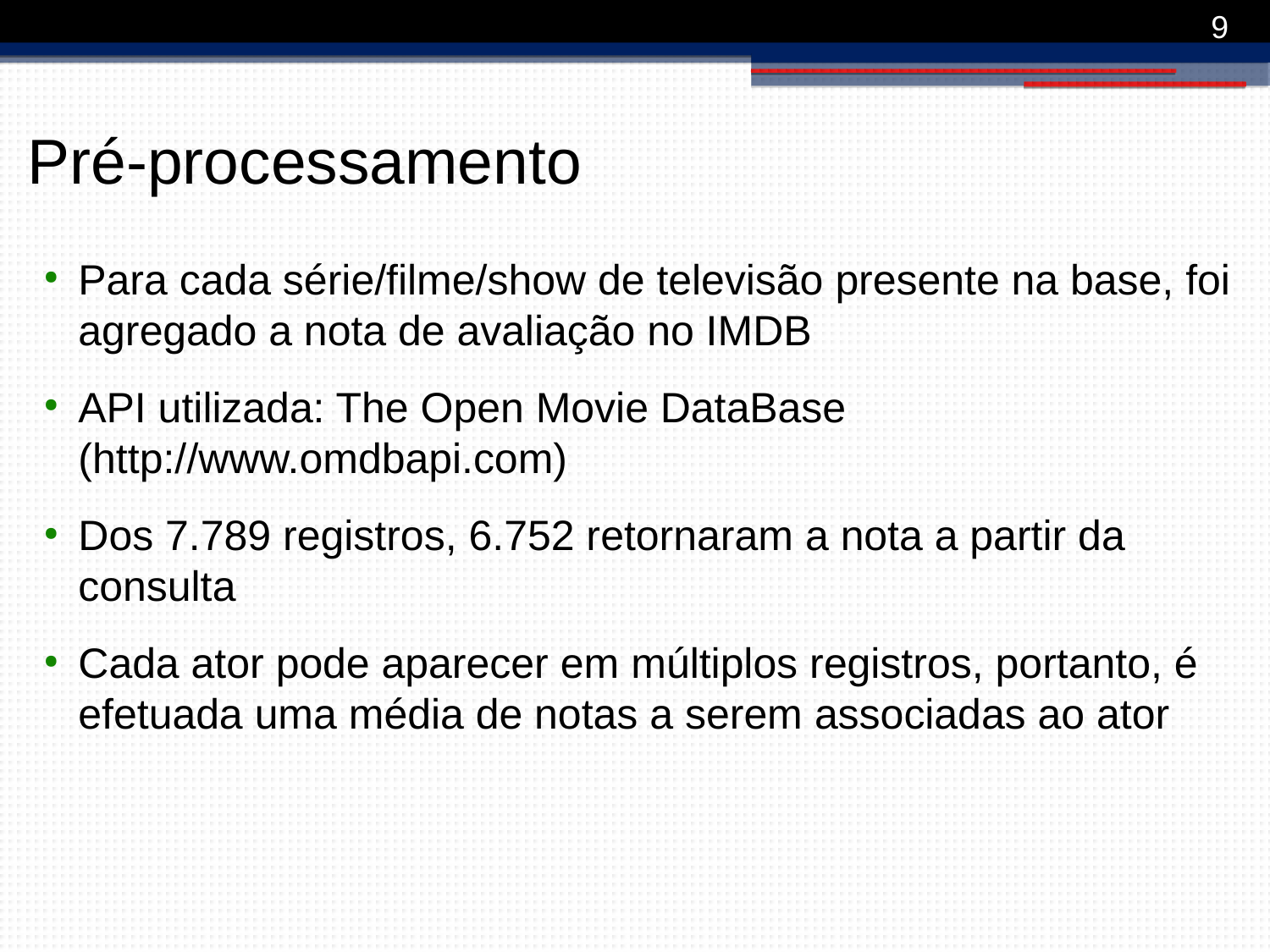

9
Pré-processamento
Para cada série/filme/show de televisão presente na base, foi agregado a nota de avaliação no IMDB
API utilizada: The Open Movie DataBase (http://www.omdbapi.com)
Dos 7.789 registros, 6.752 retornaram a nota a partir da consulta
Cada ator pode aparecer em múltiplos registros, portanto, é efetuada uma média de notas a serem associadas ao ator